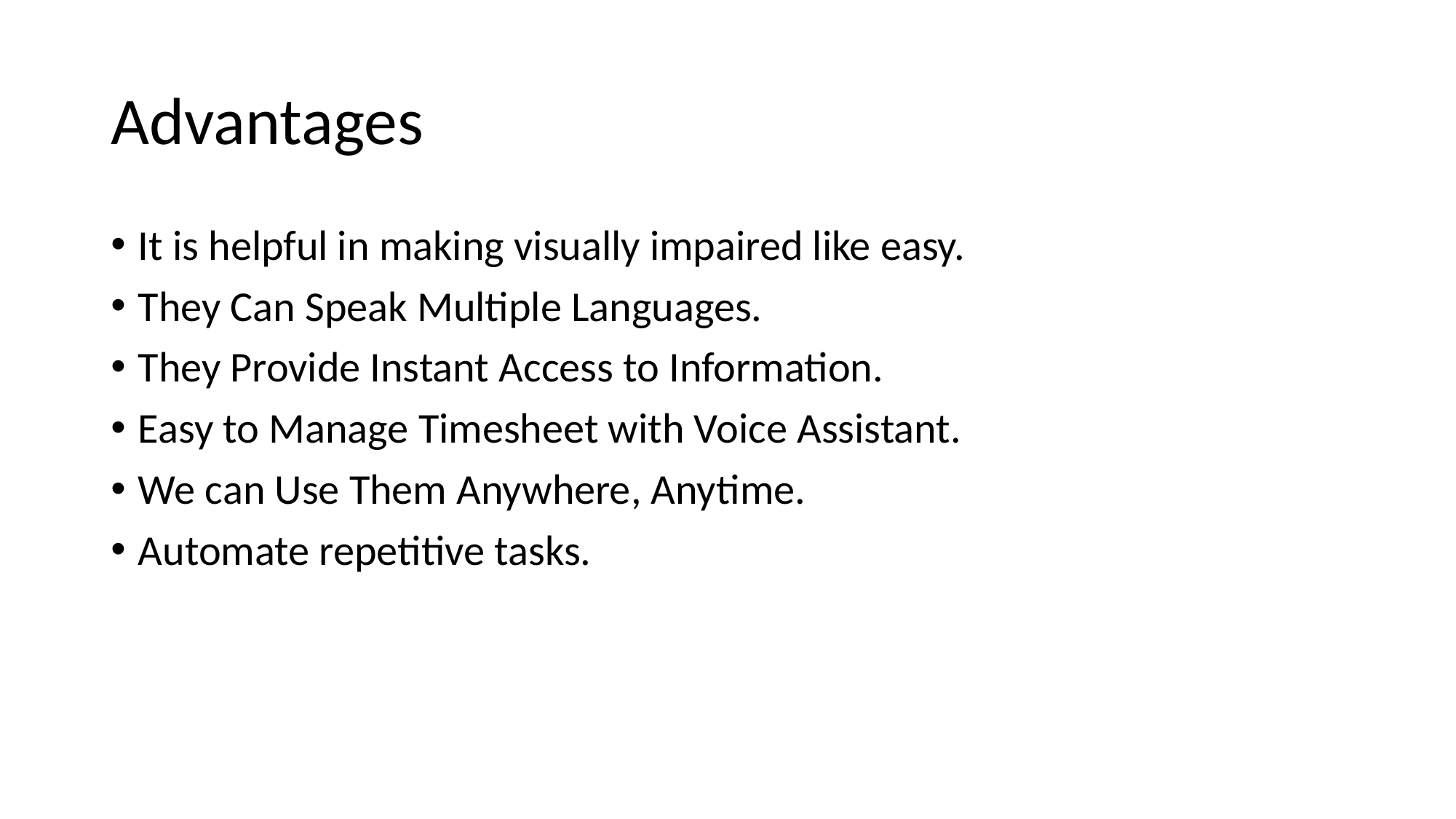

# Advantages
It is helpful in making visually impaired like easy.
They Can Speak Multiple Languages.
They Provide Instant Access to Information.
Easy to Manage Timesheet with Voice Assistant.
We can Use Them Anywhere, Anytime.
Automate repetitive tasks.